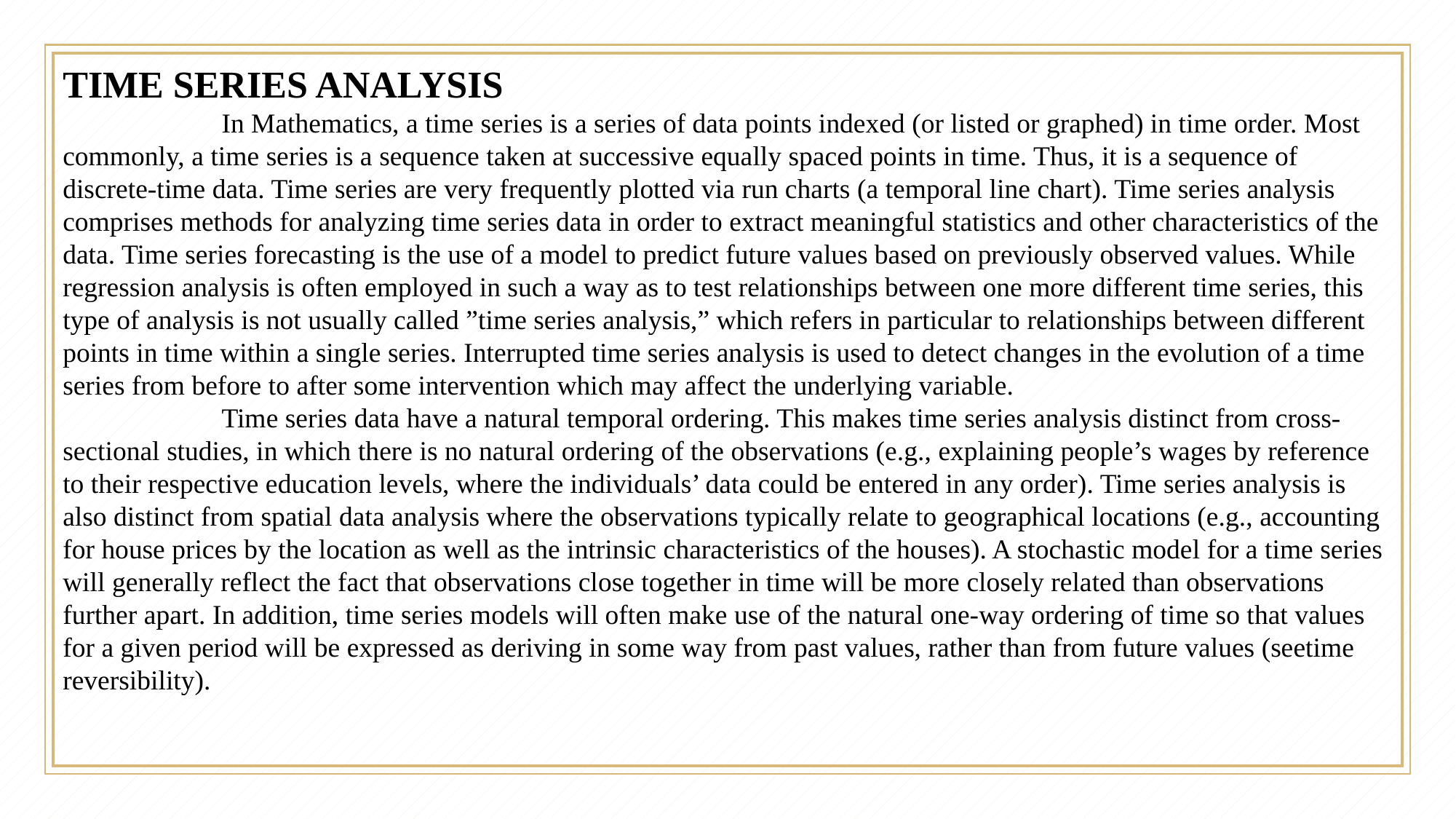

TIME SERIES ANALYSIS
                       In Mathematics, a time series is a series of data points indexed (or listed or graphed) in time order. Most commonly, a time series is a sequence taken at successive equally spaced points in time. Thus, it is a sequence of discrete-time data. Time series are very frequently plotted via run charts (a temporal line chart). Time series analysis comprises methods for analyzing time series data in order to extract meaningful statistics and other characteristics of the data. Time series forecasting is the use of a model to predict future values based on previously observed values. While regression analysis is often employed in such a way as to test relationships between one more different time series, this type of analysis is not usually called ”time series analysis,” which refers in particular to relationships between different points in time within a single series. Interrupted time series analysis is used to detect changes in the evolution of a time series from before to after some intervention which may affect the underlying variable.
                       Time series data have a natural temporal ordering. This makes time series analysis distinct from cross-sectional studies, in which there is no natural ordering of the observations (e.g., explaining people’s wages by reference to their respective education levels, where the individuals’ data could be entered in any order). Time series analysis is also distinct from spatial data analysis where the observations typically relate to geographical locations (e.g., accounting for house prices by the location as well as the intrinsic characteristics of the houses). A stochastic model for a time series will generally reflect the fact that observations close together in time will be more closely related than observations further apart. In addition, time series models will often make use of the natural one-way ordering of time so that values for a given period will be expressed as deriving in some way from past values, rather than from future values (seetime reversibility).